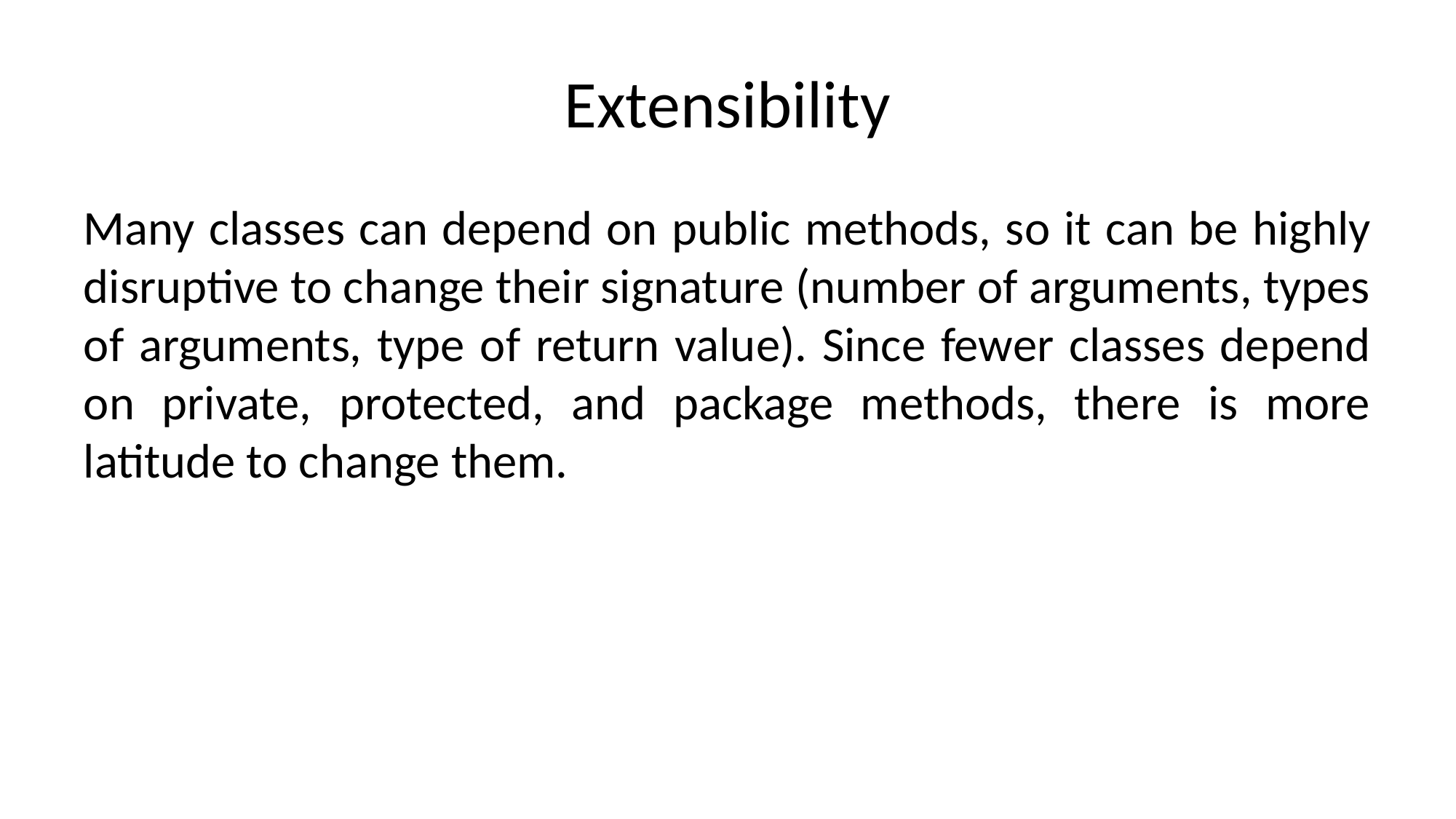

# Extensibility
Many classes can depend on public methods, so it can be highly disruptive to change their signature (number of arguments, types of arguments, type of return value). Since fewer classes depend on private, protected, and package methods, there is more latitude to change them.